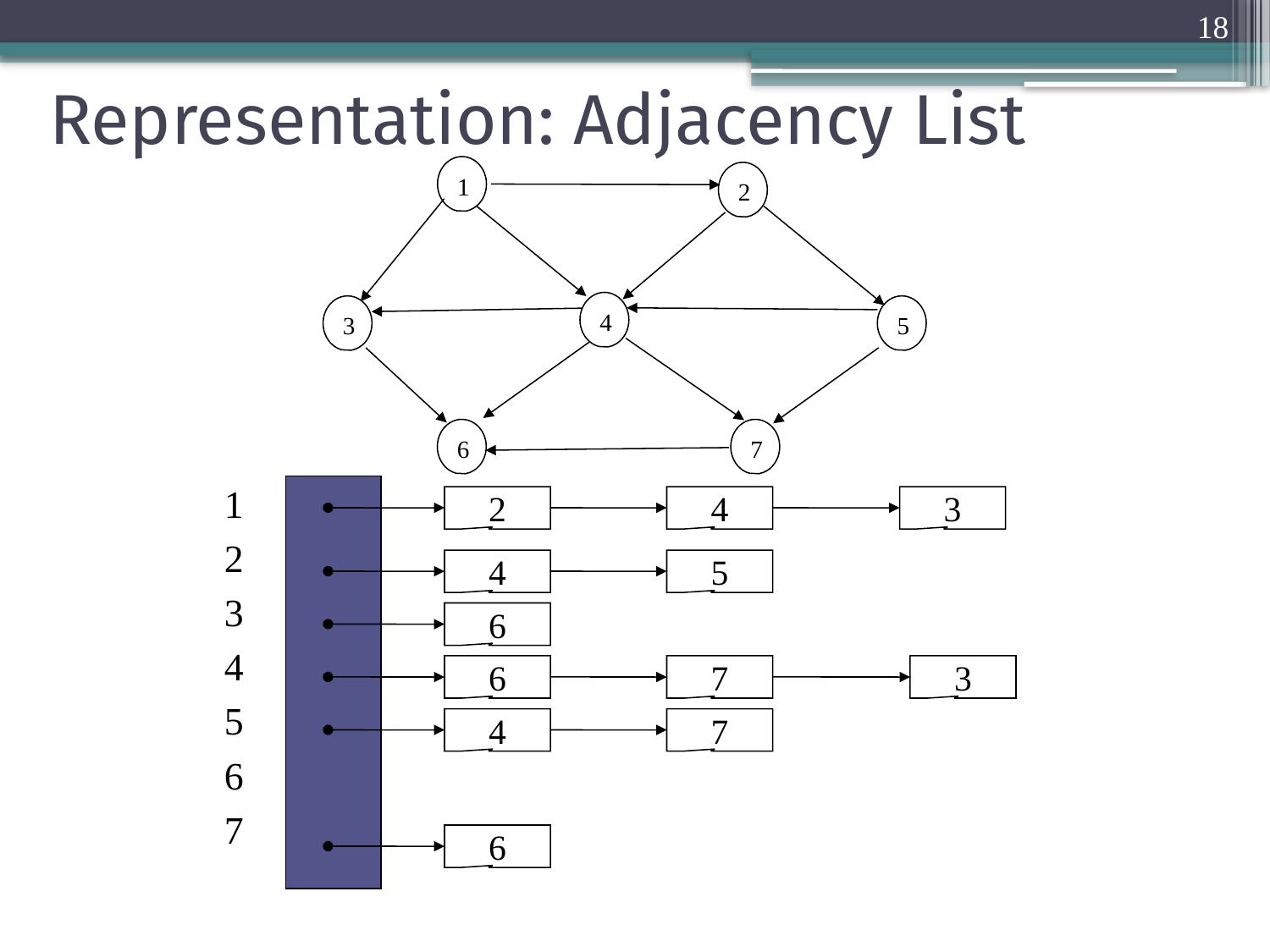

18
# Representation: Adjacency List
1
2

4
3
5

6
7

1
2
3
4
5
6
7

2
4
3

4
5

6

6
7
3

4
7

6